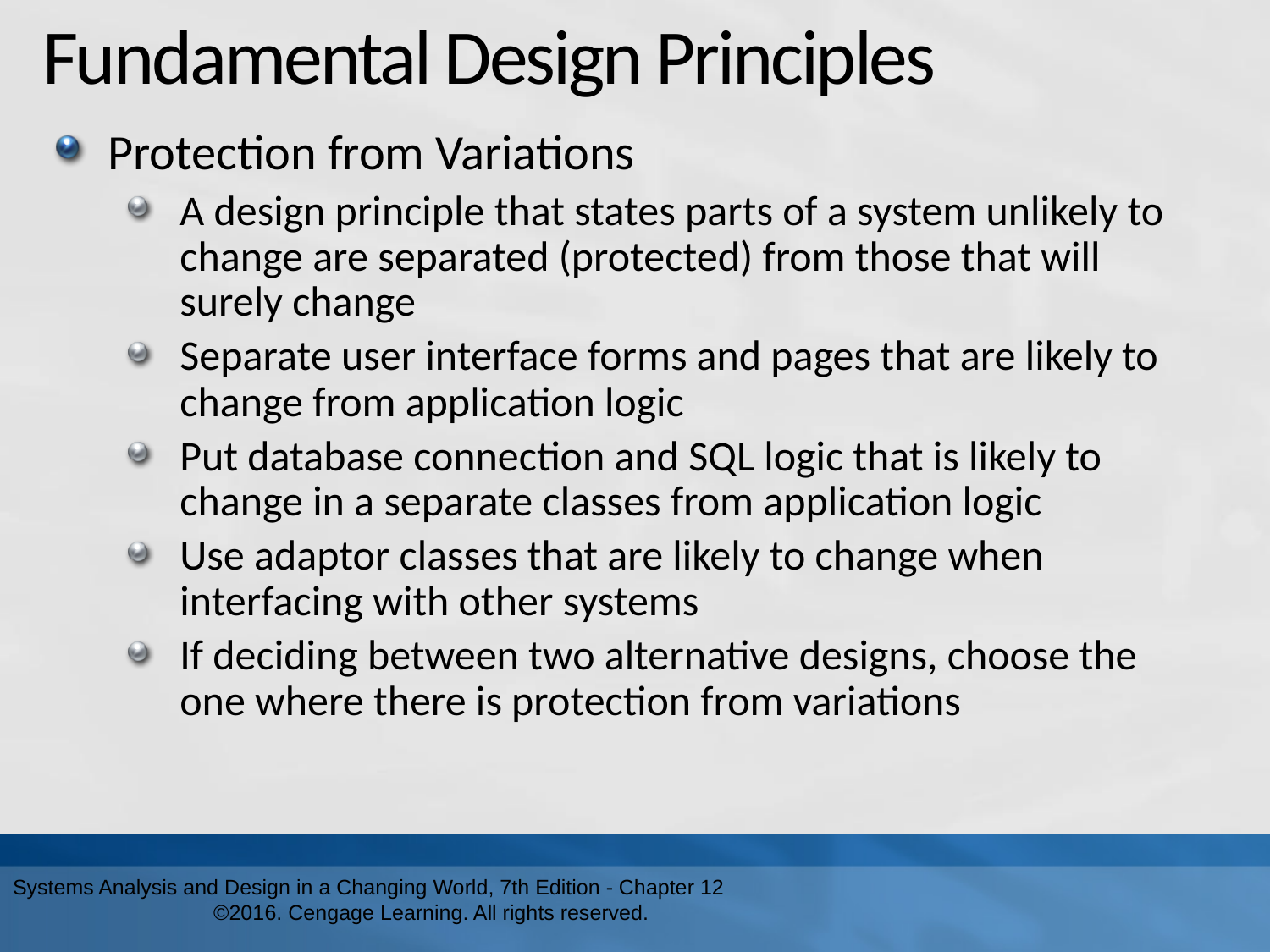

# Fundamental Design Principles
Protection from Variations
A design principle that states parts of a system unlikely to change are separated (protected) from those that will surely change
Separate user interface forms and pages that are likely to change from application logic
Put database connection and SQL logic that is likely to change in a separate classes from application logic
Use adaptor classes that are likely to change when interfacing with other systems
If deciding between two alternative designs, choose the one where there is protection from variations

Systems Analysis and Design in a Changing World, 7th Edition - Chapter 12                                      ©2016. Cengage Learning. All rights reserved.